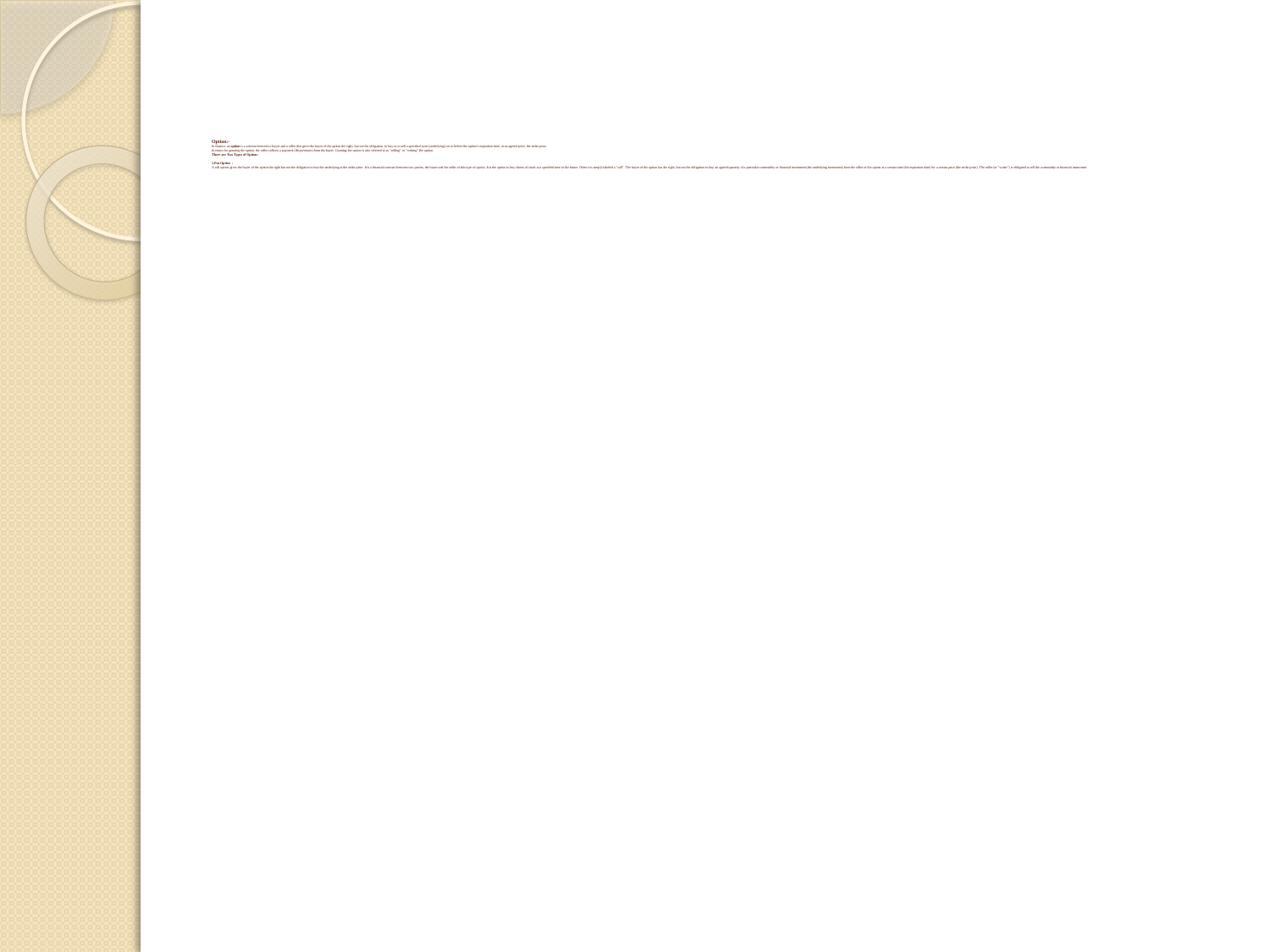

# Option:- In finance, an option is a contract between a buyer and a seller that gives the buyer of the option the right, but not the obligation, to buy or to sell a specified asset (underlying) on or before the option's expiration time, at an agreed price, the strike price. In return for granting the option, the seller collects a payment (the premium) from the buyer. Granting the option is also referred to as "selling" or "writing" the option. There are Two Types of Option:- 1.Put Option  : A call option gives the buyer of the option the right but not the obligation to buy the underlying at the strike price. It is a financial contract between two parties, the buyer and the seller of this type of option. It is the option to buy shares of stock at a specified time in the future. Often it is simply labeled a "call". The buyer of the option has the right, but not the obligation to buy an agreed quantity of a particular commodity or financial instrument (the underlying instrument) from the seller of the option at a certain time (the expiration date) for a certain price (the strike price). The seller (or "writer") is obligated to sell the commodity or financial instrument